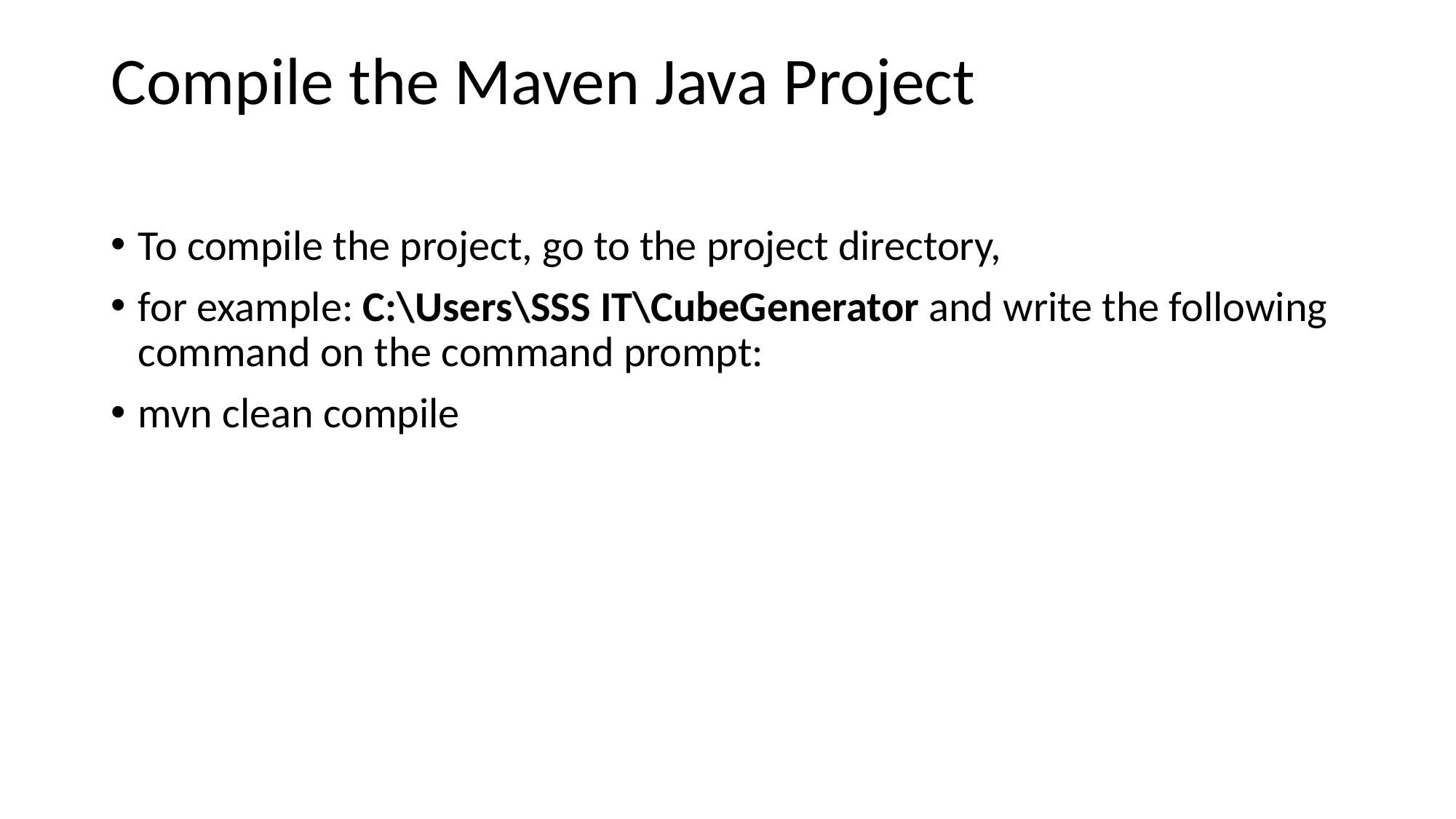

# Compile the Maven Java Project
To compile the project, go to the project directory,
for example: C:\Users\SSS IT\CubeGenerator and write the following command on the command prompt:
mvn clean compile